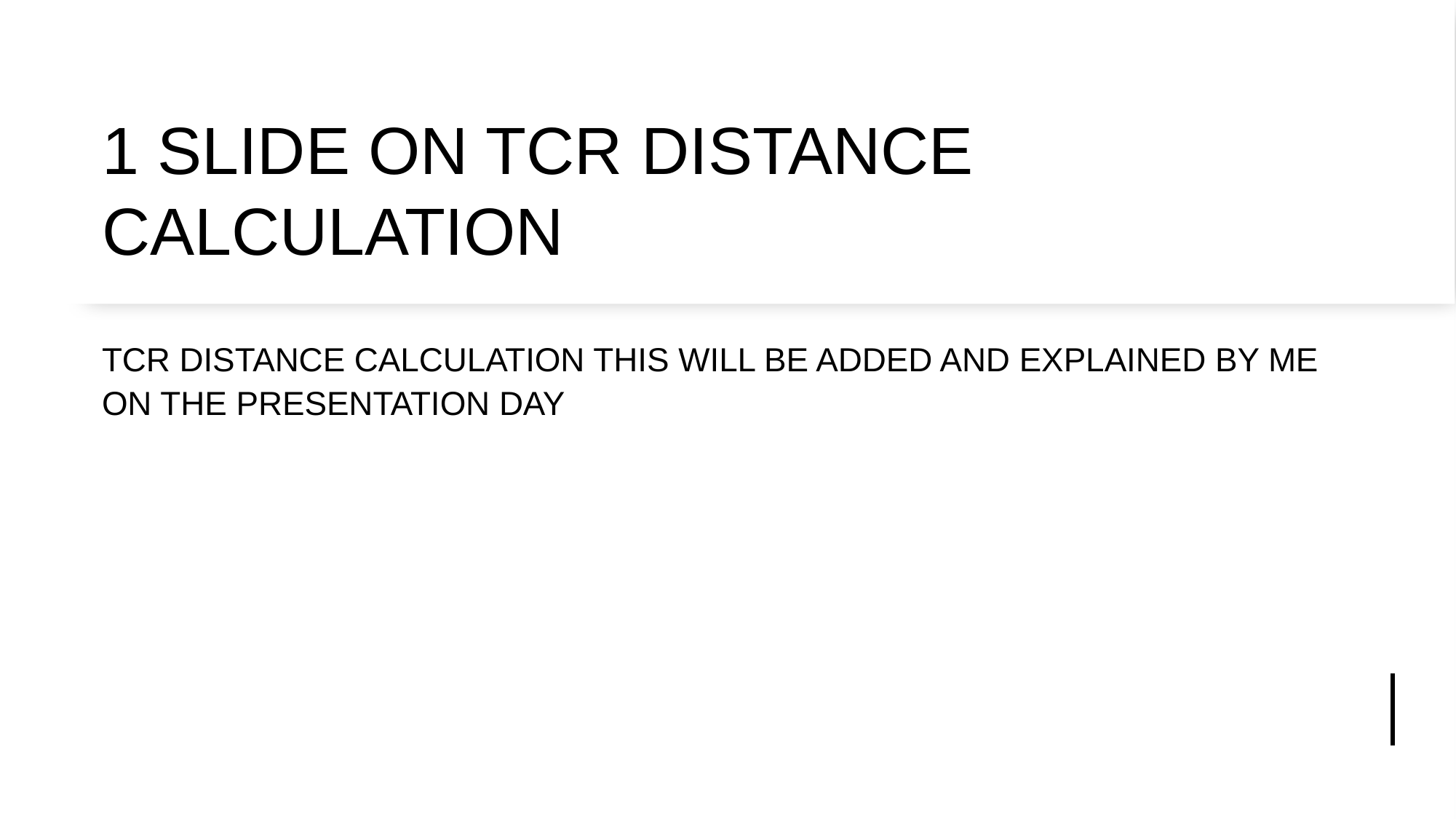

# 1 SLIDE ON TCR DISTANCE CALCULATION
TCR DISTANCE CALCULATION THIS WILL BE ADDED AND EXPLAINED BY ME ON THE PRESENTATION DAY